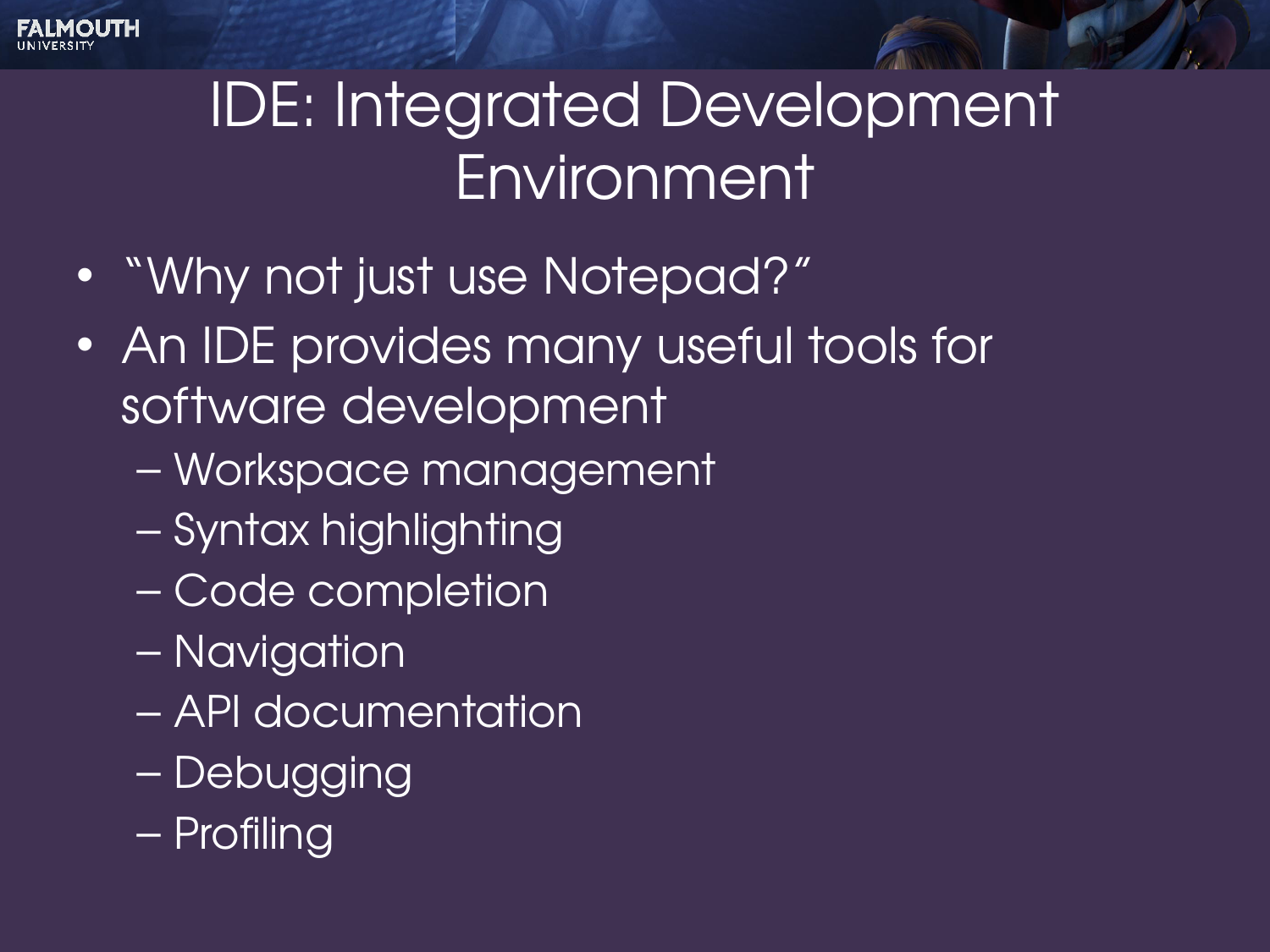

# IDE: Integrated Development Environment
“Why not just use Notepad?”
An IDE provides many useful tools for software development
Workspace management
Syntax highlighting
Code completion
Navigation
API documentation
Debugging
Profiling